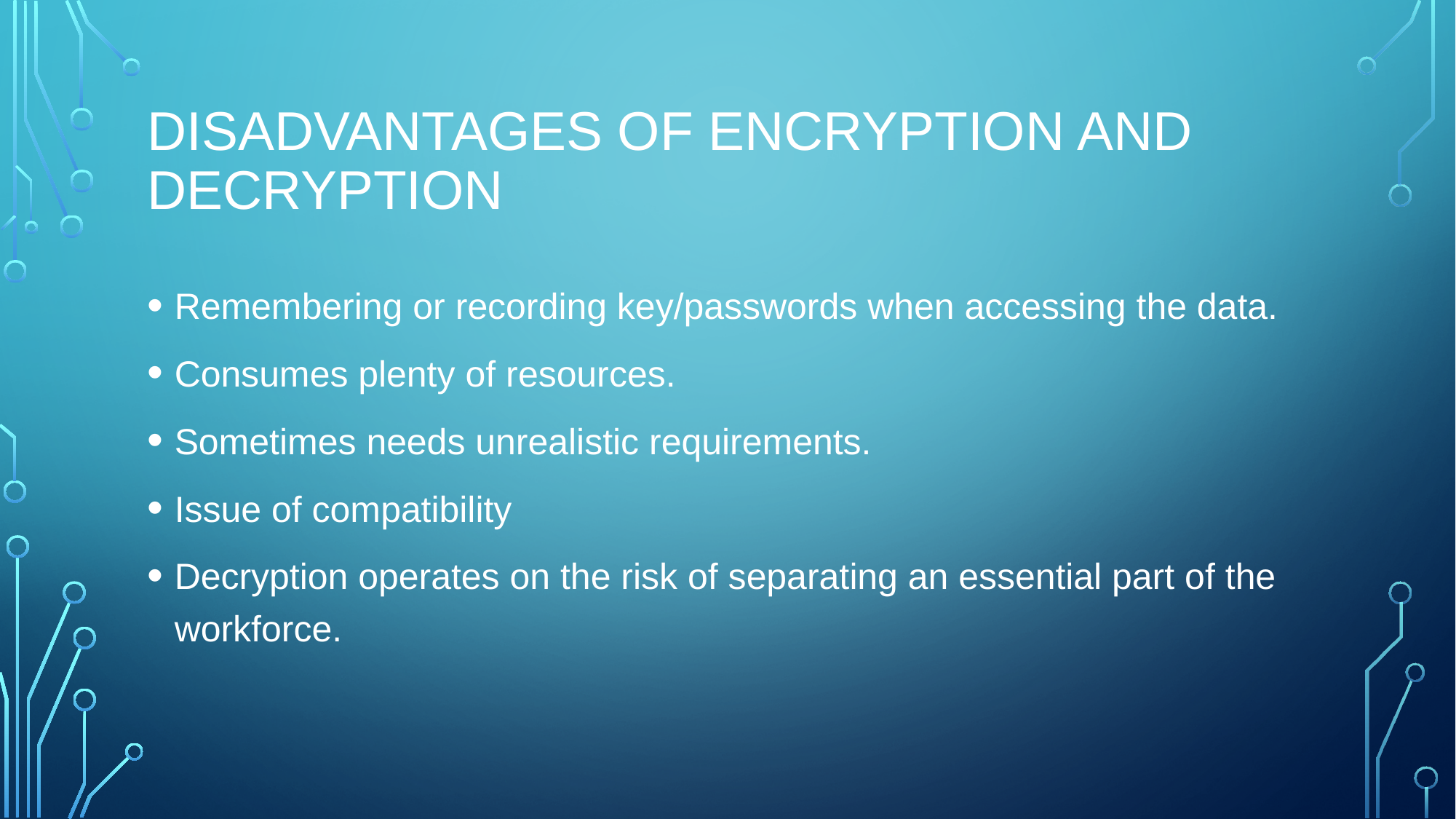

# Disadvantages of encryption and decryption
Remembering or recording key/passwords when accessing the data.
Consumes plenty of resources.
Sometimes needs unrealistic requirements.
Issue of compatibility
Decryption operates on the risk of separating an essential part of the workforce.